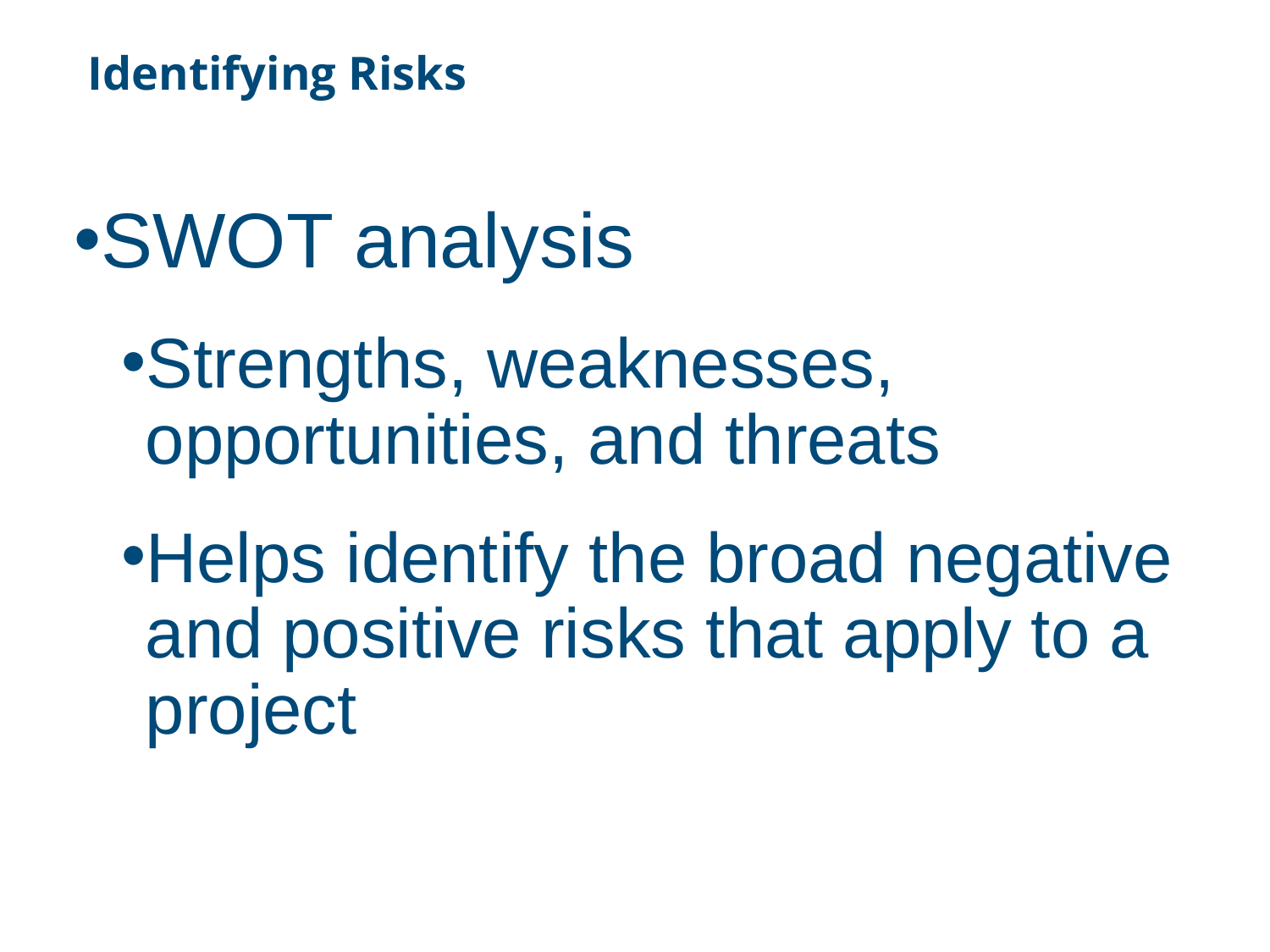

# Identifying Risks
SWOT analysis
Strengths, weaknesses, opportunities, and threats
Helps identify the broad negative and positive risks that apply to a project